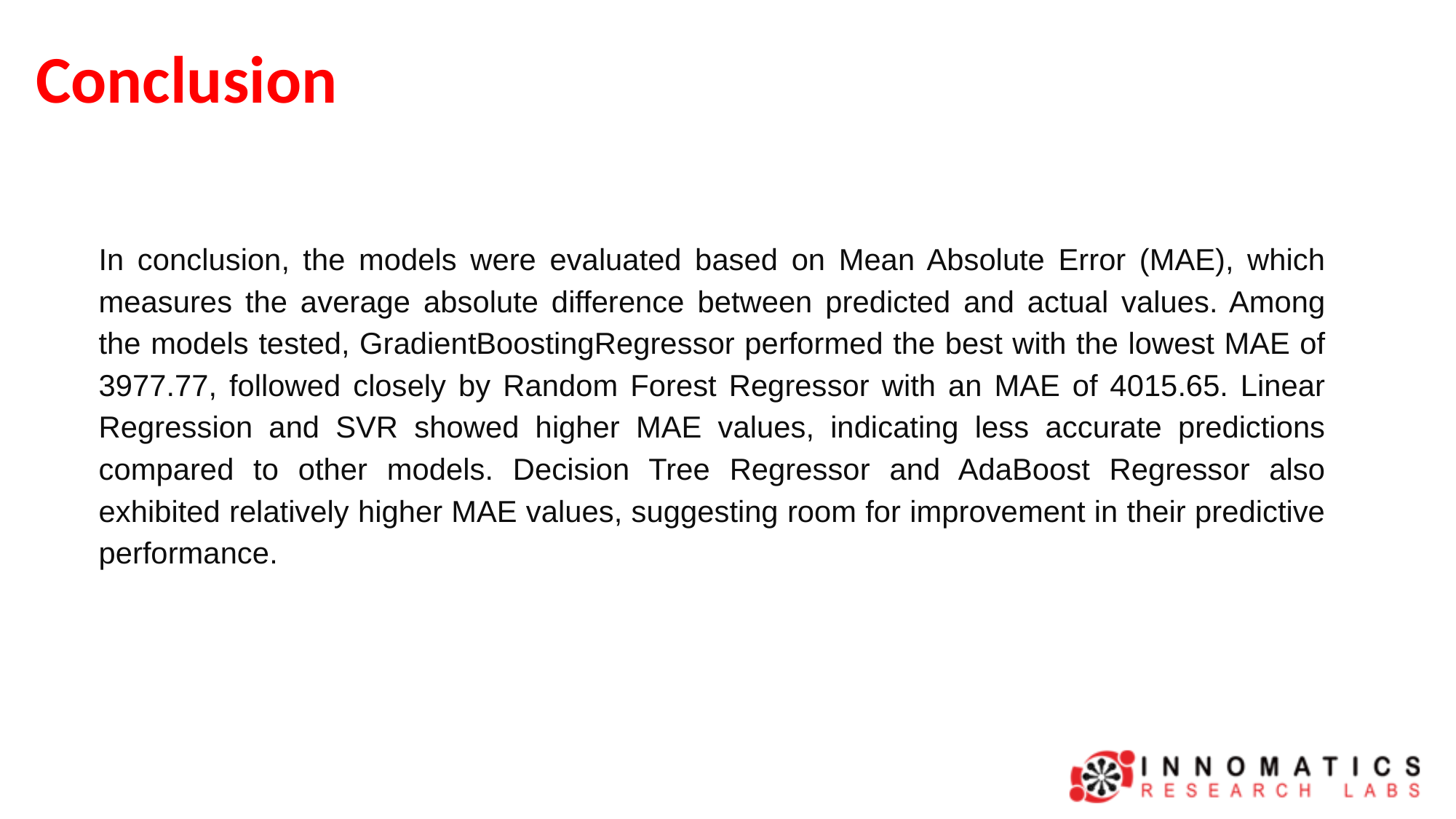

# Conclusion
In conclusion, the models were evaluated based on Mean Absolute Error (MAE), which measures the average absolute difference between predicted and actual values. Among the models tested, GradientBoostingRegressor performed the best with the lowest MAE of 3977.77, followed closely by Random Forest Regressor with an MAE of 4015.65. Linear Regression and SVR showed higher MAE values, indicating less accurate predictions compared to other models. Decision Tree Regressor and AdaBoost Regressor also exhibited relatively higher MAE values, suggesting room for improvement in their predictive performance.